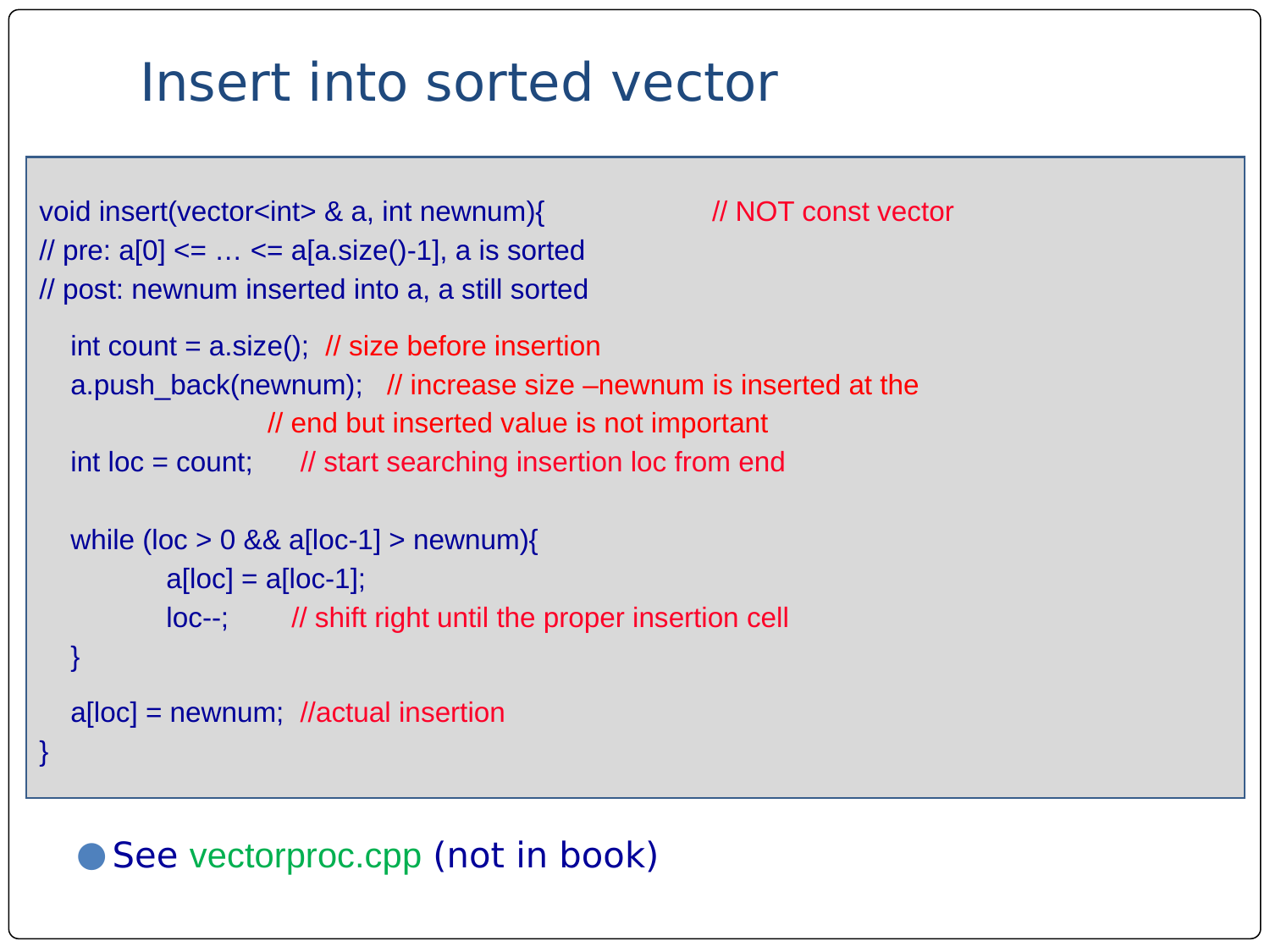

# Insert into sorted vector
void insert(vector<int> & a, int newnum){  		// NOT const vector
// pre: a[0] <= … <= a[a.size()-1], a is sorted
// post: newnum inserted into a, a still sorted
    int count = a.size();  // size before insertion
    a.push_back(newnum);   // increase size –newnum is inserted at the
                   	// end but inserted value is not important
    int loc = count;      // start searching insertion loc from end

    while (loc > 0 && a[loc-1] > newnum){
a[loc] = a[loc-1];
loc--;        // shift right until the proper insertion cell
    }
    a[loc] = newnum;  //actual insertion
}

See vectorproc.cpp (not in book)